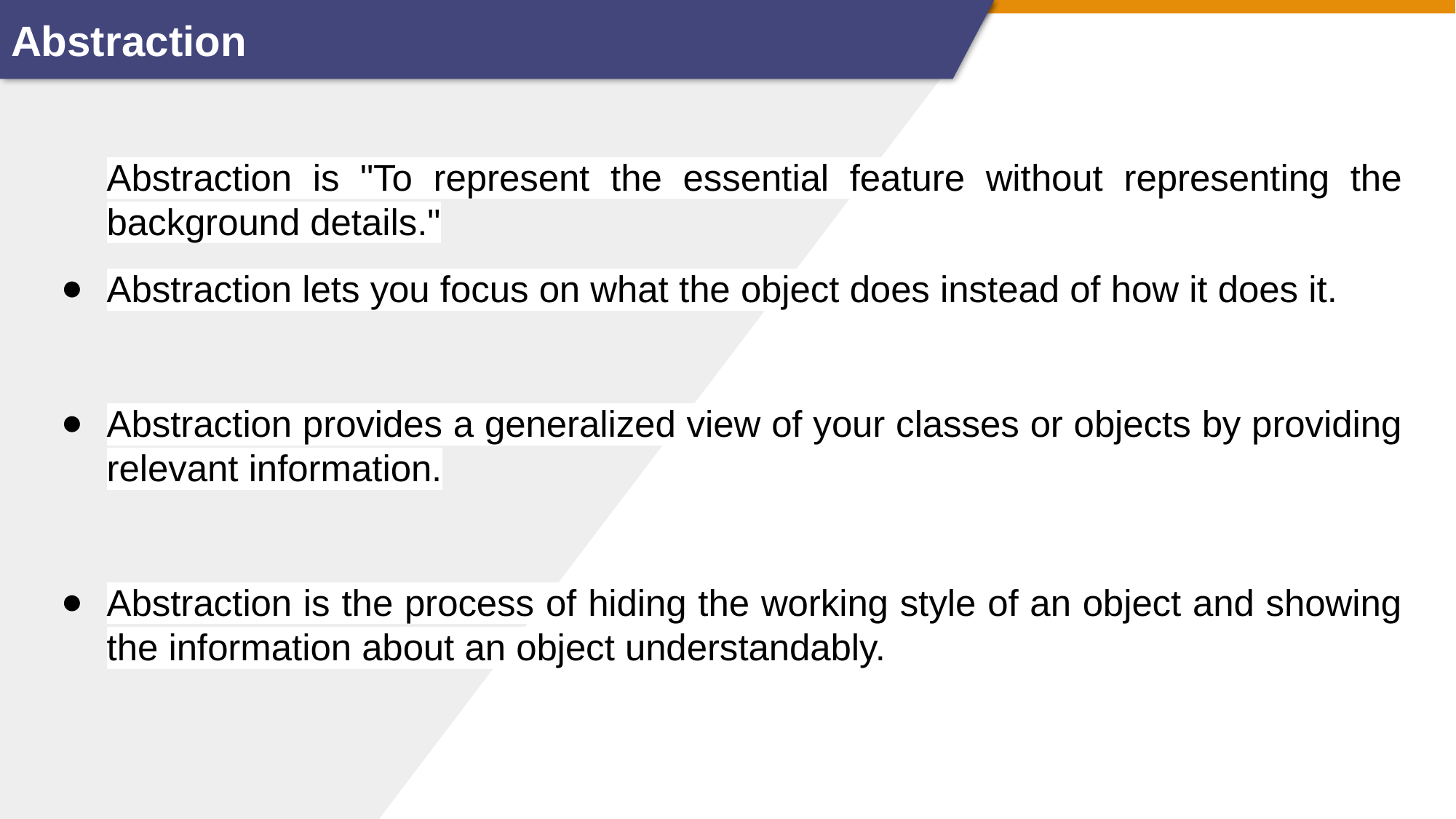

Abstraction

Abstraction is "To represent the essential feature without representing the background details."
Abstraction lets you focus on what the object does instead of how it does it.

Abstraction provides a generalized view of your classes or objects by providing relevant information.

Abstraction is the process of hiding the working style of an object and showing the information about an object understandably.